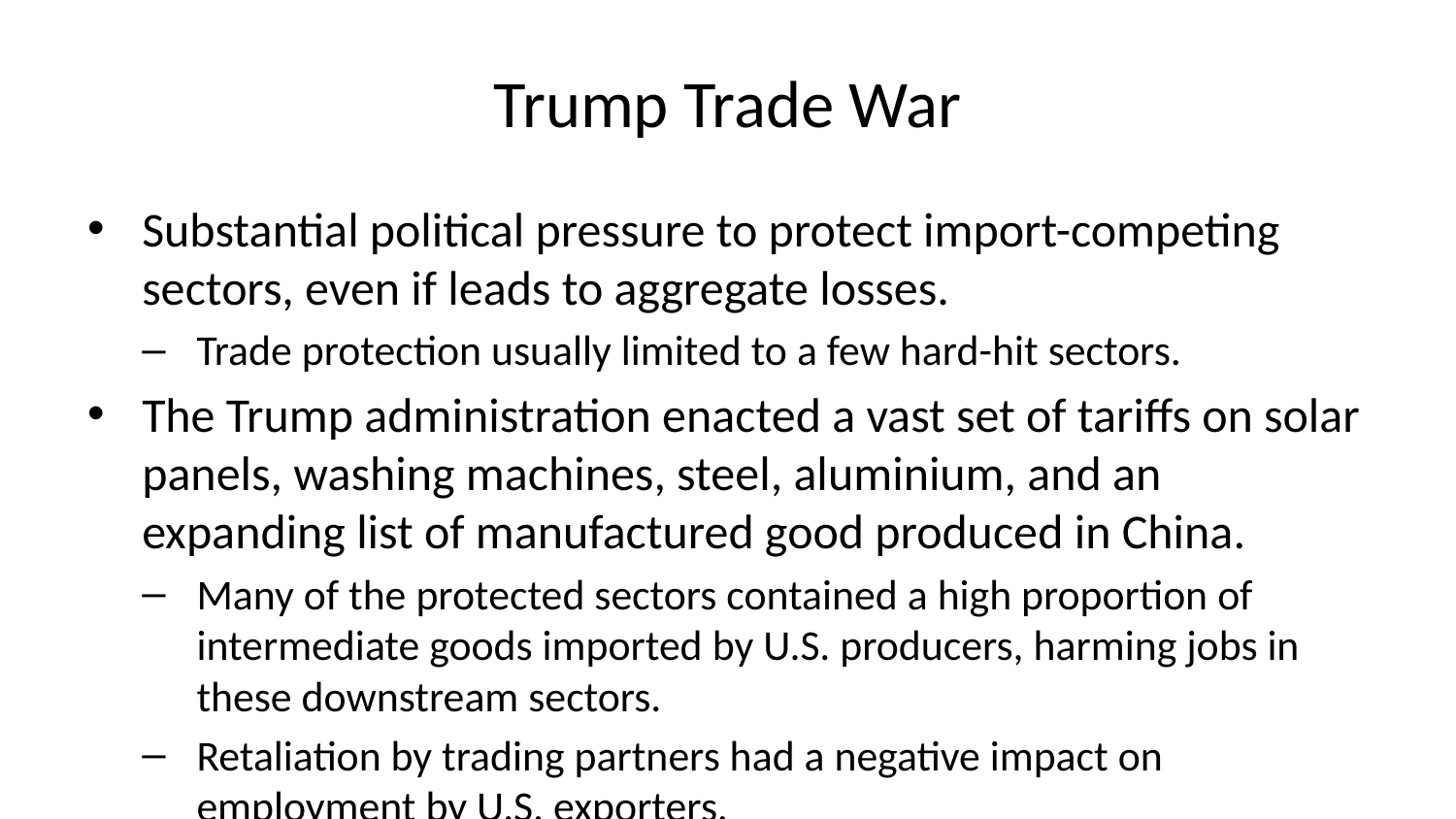

# Trump Trade War
Substantial political pressure to protect import-competing sectors, even if leads to aggregate losses.
Trade protection usually limited to a few hard-hit sectors.
The Trump administration enacted a vast set of tariffs on solar panels, washing machines, steel, aluminium, and an expanding list of manufactured good produced in China.
Many of the protected sectors contained a high proportion of intermediate goods imported by U.S. producers, harming jobs in these downstream sectors.
Retaliation by trading partners had a negative impact on employment by U.S. exporters.